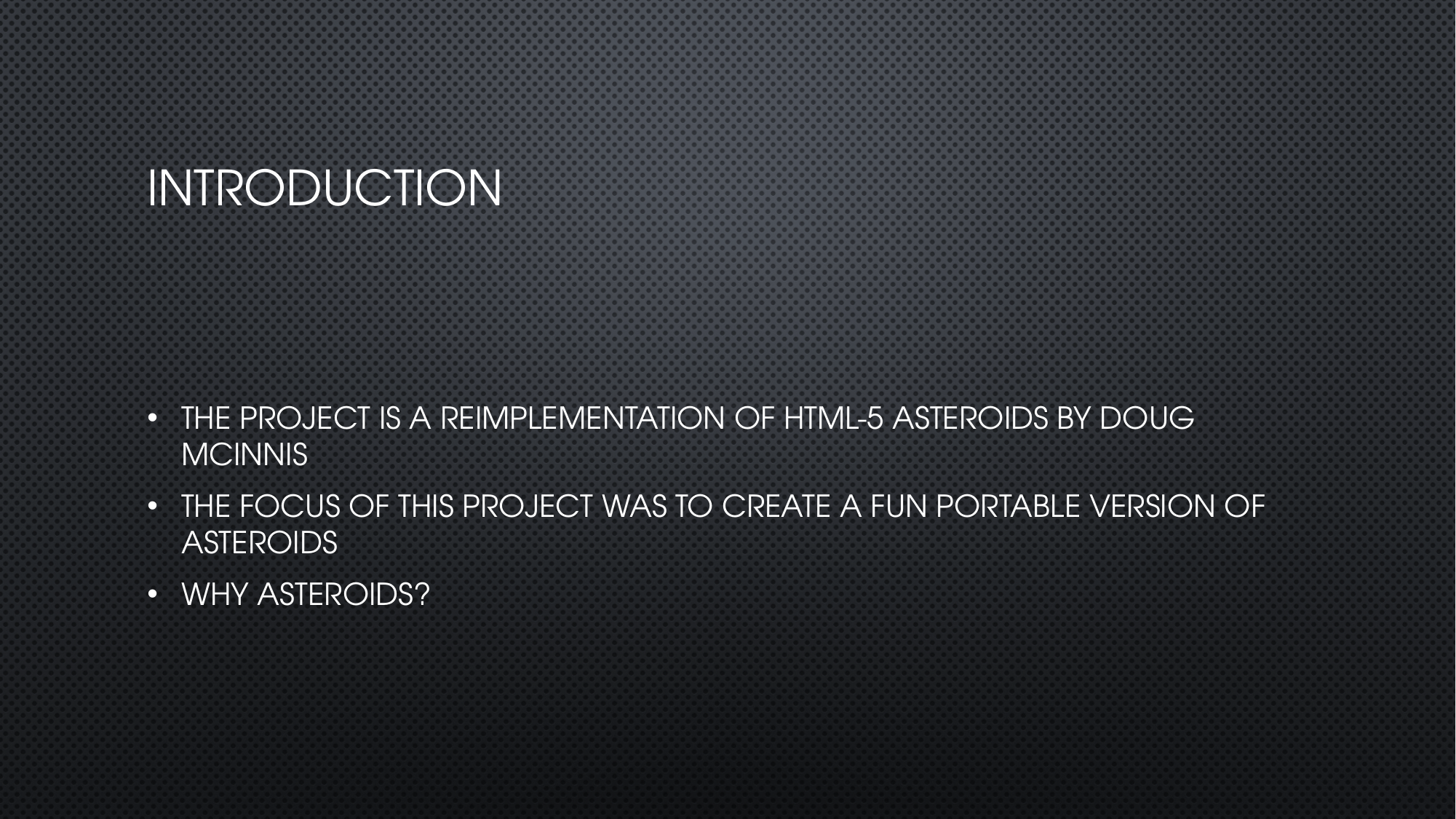

# Introduction
The project is a reimplementation of HTML-5 Asteroids by Doug McInnis
The focus of this project was to create a fun portable version of asteroids
Why Asteroids?